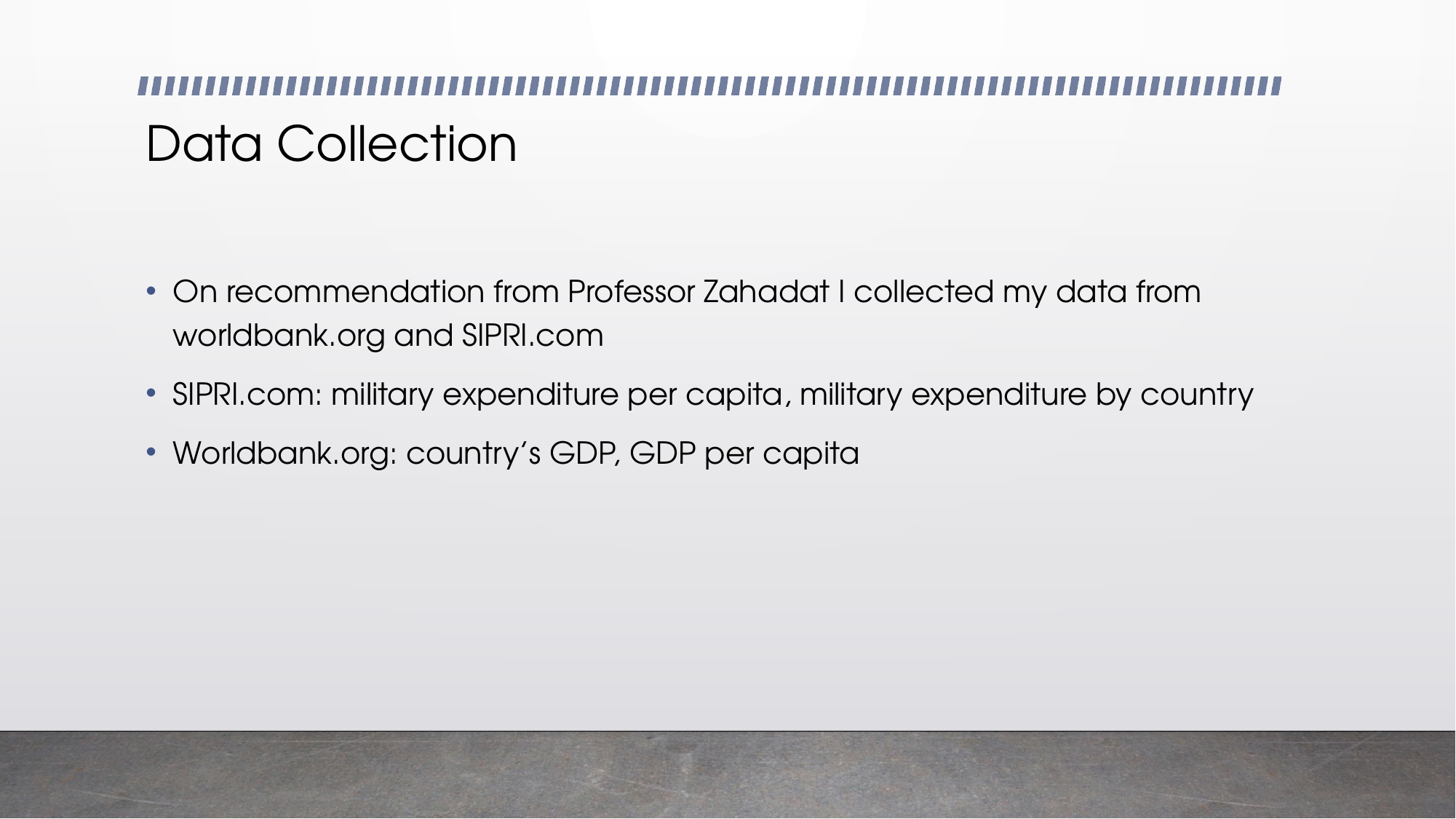

# Data Collection
On recommendation from Professor Zahadat I collected my data from worldbank.org and SIPRI.com
SIPRI.com: military expenditure per capita, military expenditure by country
Worldbank.org: country’s GDP, GDP per capita